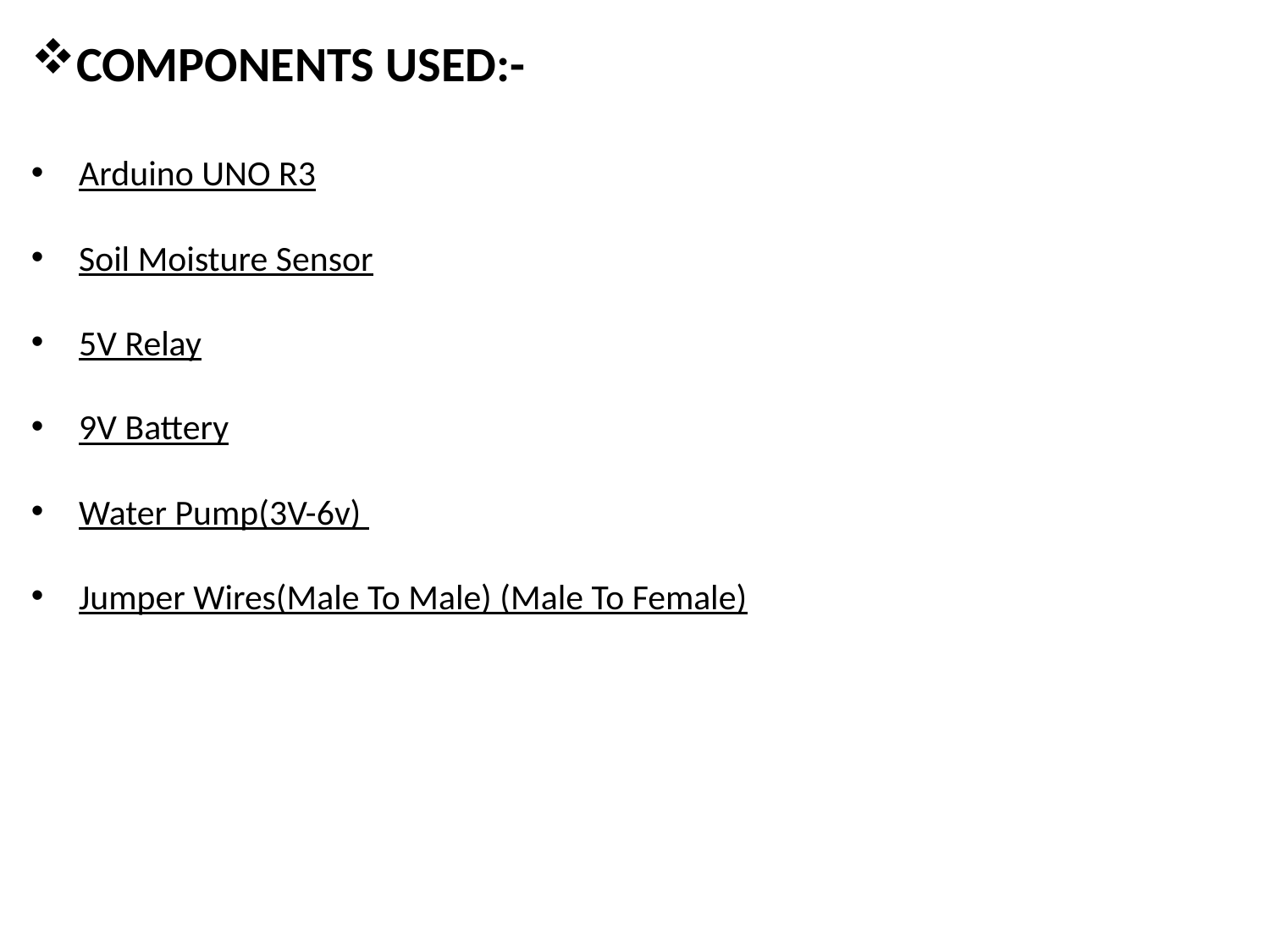

COMPONENTS USED:-

Arduino UNO R3

Soil Moisture Sensor

5V Relay

9V Battery

Water Pump(3V-6v)

Jumper Wires(Male To Male) (Male To Female)